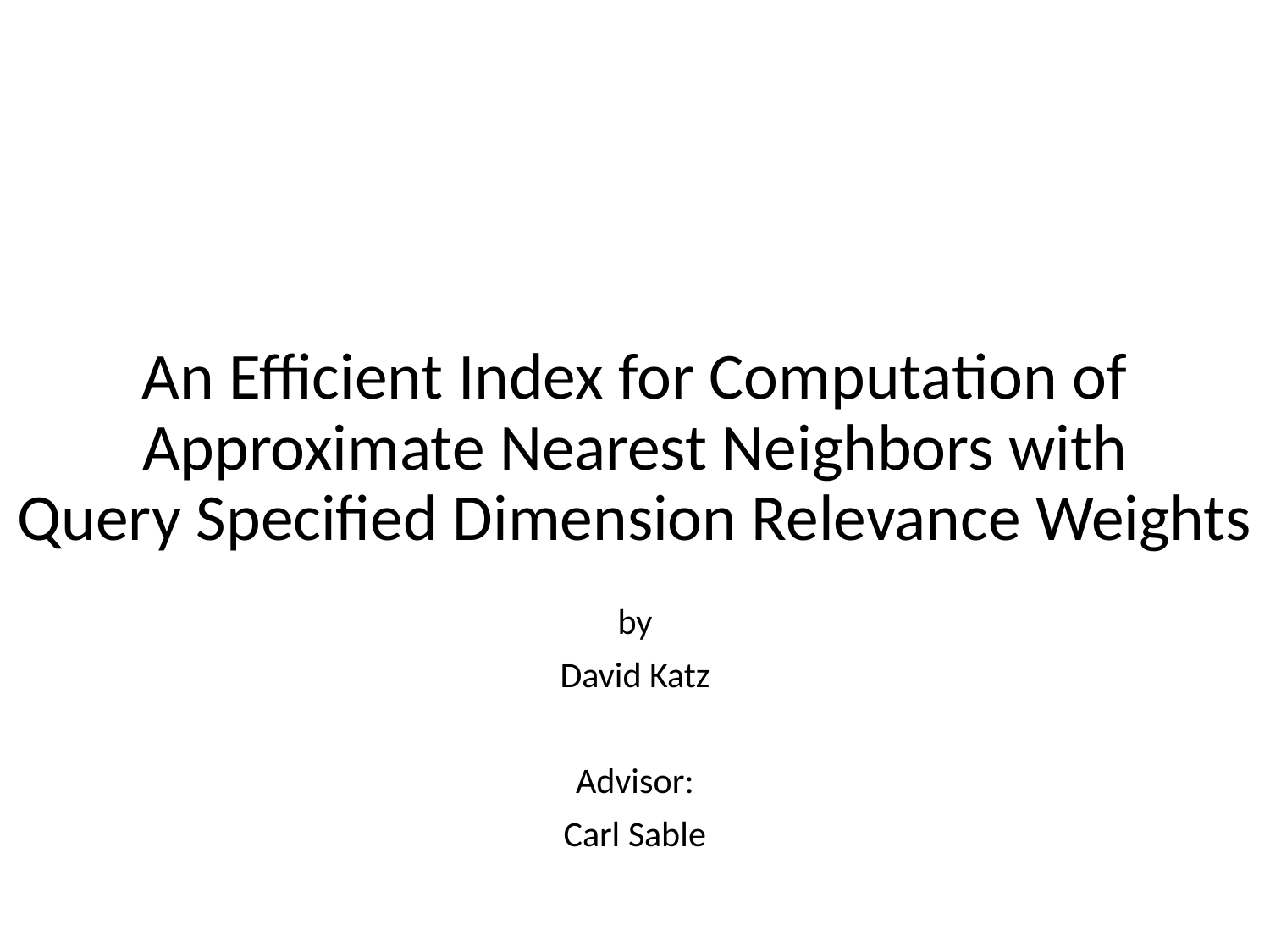

# An Efficient Index for Computation of Approximate Nearest Neighbors with Query Specified Dimension Relevance Weights
by
David Katz

Advisor:
Carl Sable